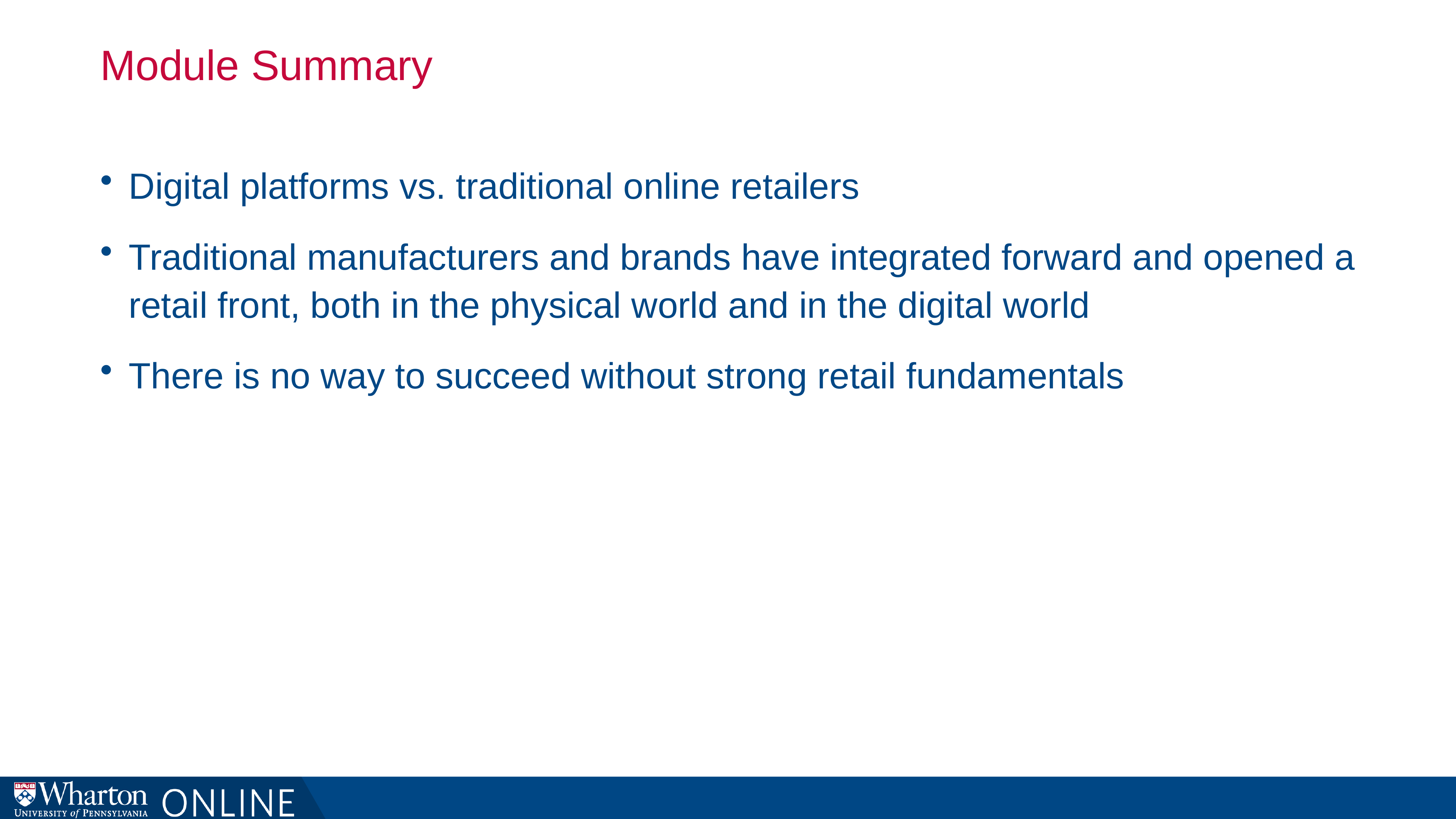

# Module Summary
Digital platforms vs. traditional online retailers
Traditional manufacturers and brands have integrated forward and opened a retail front, both in the physical world and in the digital world
There is no way to succeed without strong retail fundamentals